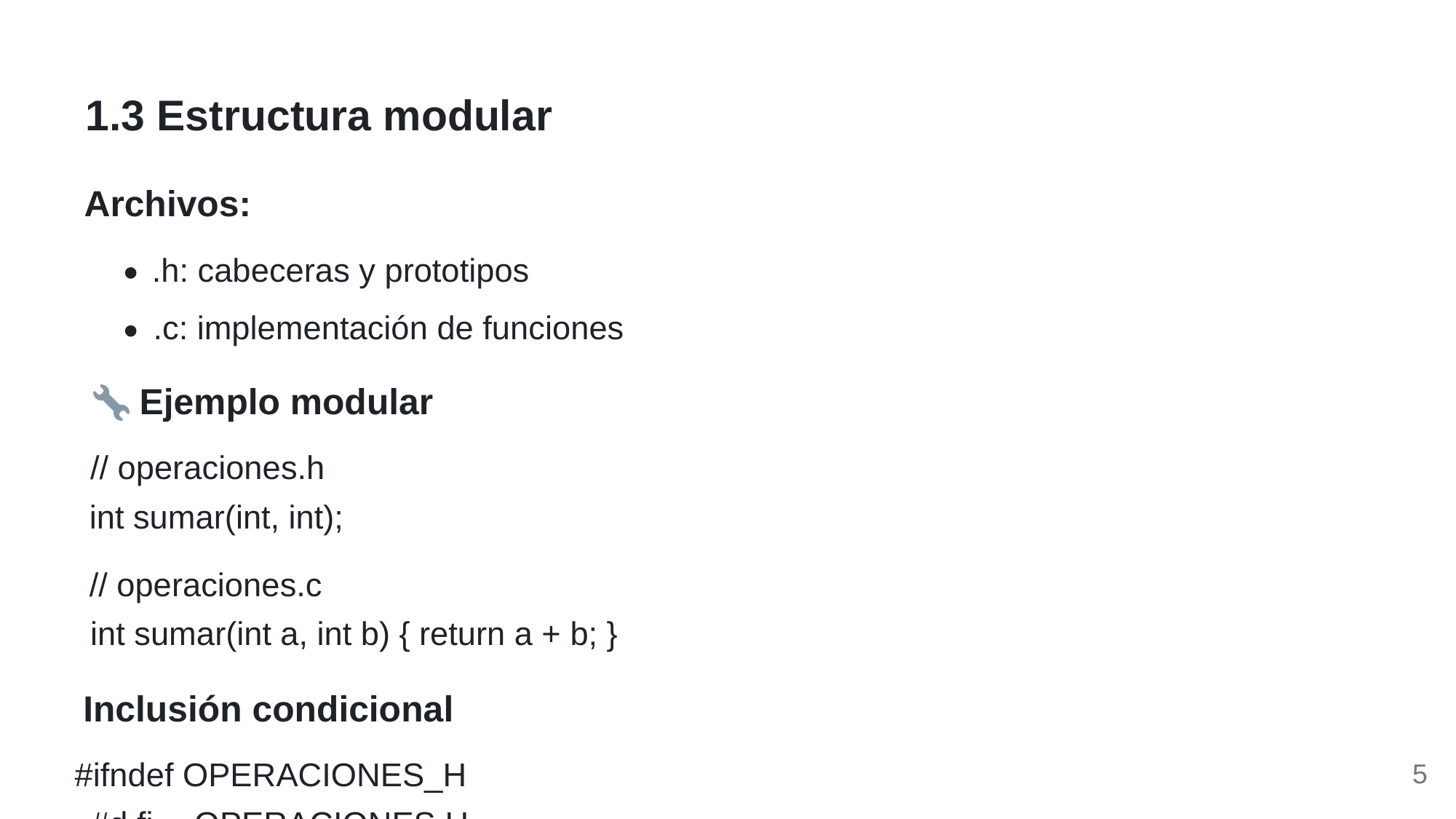

1.3 Estructura modular
Archivos:
.h: cabeceras y prototipos

.c: implementación de funciones

 Ejemplo modular

// operaciones.h
int sumar(int, int);
// operaciones.c
int sumar(int a, int b) { return a + b; }
Inclusión condicional
#ifndef OPERACIONES_H
5
#d fi
OPERACIONES H